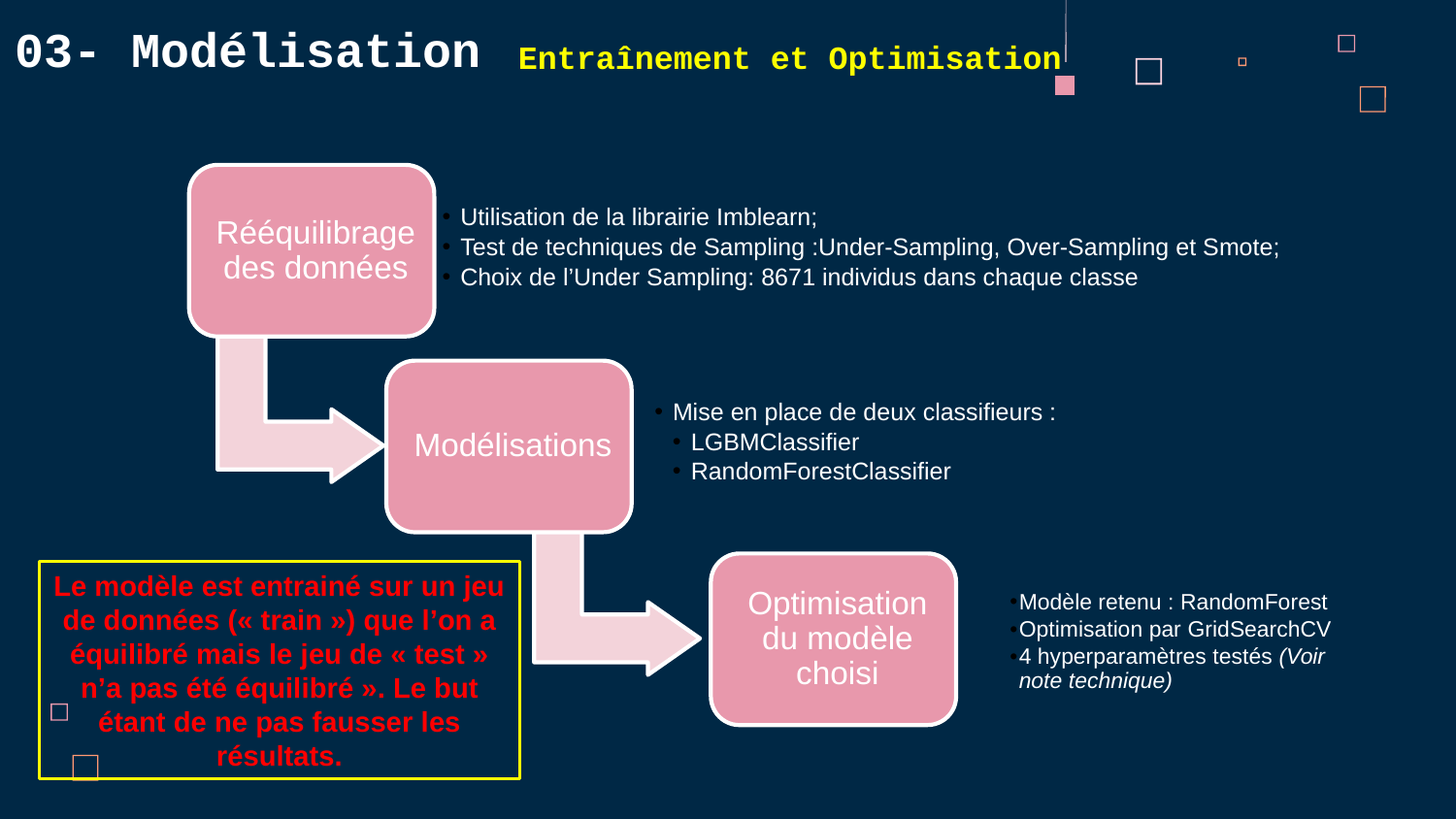

# 03- Modélisation
Entraînement et Optimisation
Rééquilibrage des données
Utilisation de la librairie Imblearn;
Test de techniques de Sampling :Under-Sampling, Over-Sampling et Smote;
Choix de l’Under Sampling: 8671 individus dans chaque classe
Modélisations
Mise en place de deux classifieurs :
LGBMClassifier
RandomForestClassifier
Optimisation du modèle choisi
Modèle retenu : RandomForest
Optimisation par GridSearchCV
4 hyperparamètres testés (Voir note technique)
Le modèle est entrainé sur un jeu de données (« train ») que l’on a équilibré mais le jeu de « test » n’a pas été équilibré ». Le but étant de ne pas fausser les résultats.